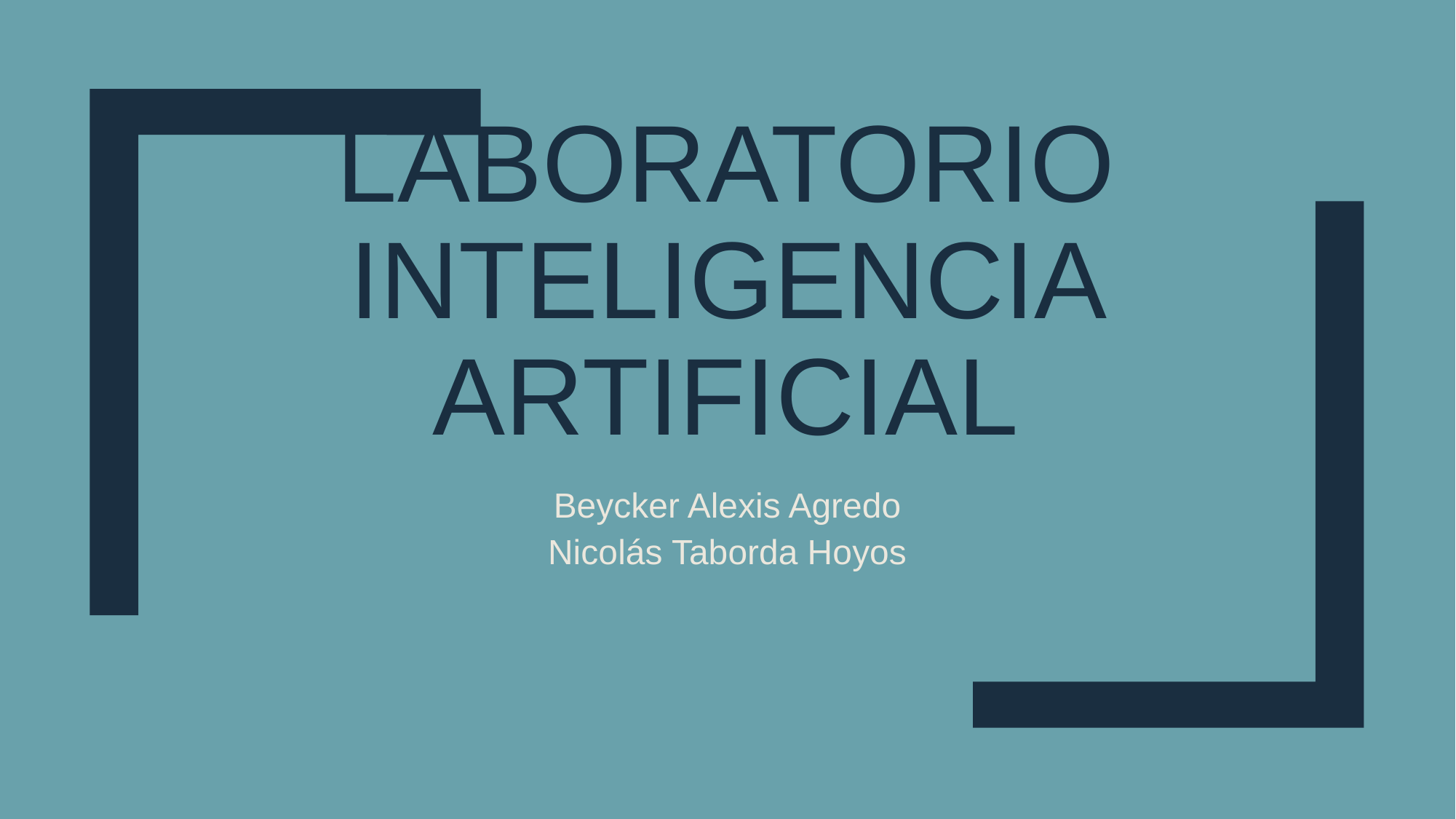

# Laboratorio Inteligencia Artificial
Beycker Alexis Agredo
Nicolás Taborda Hoyos